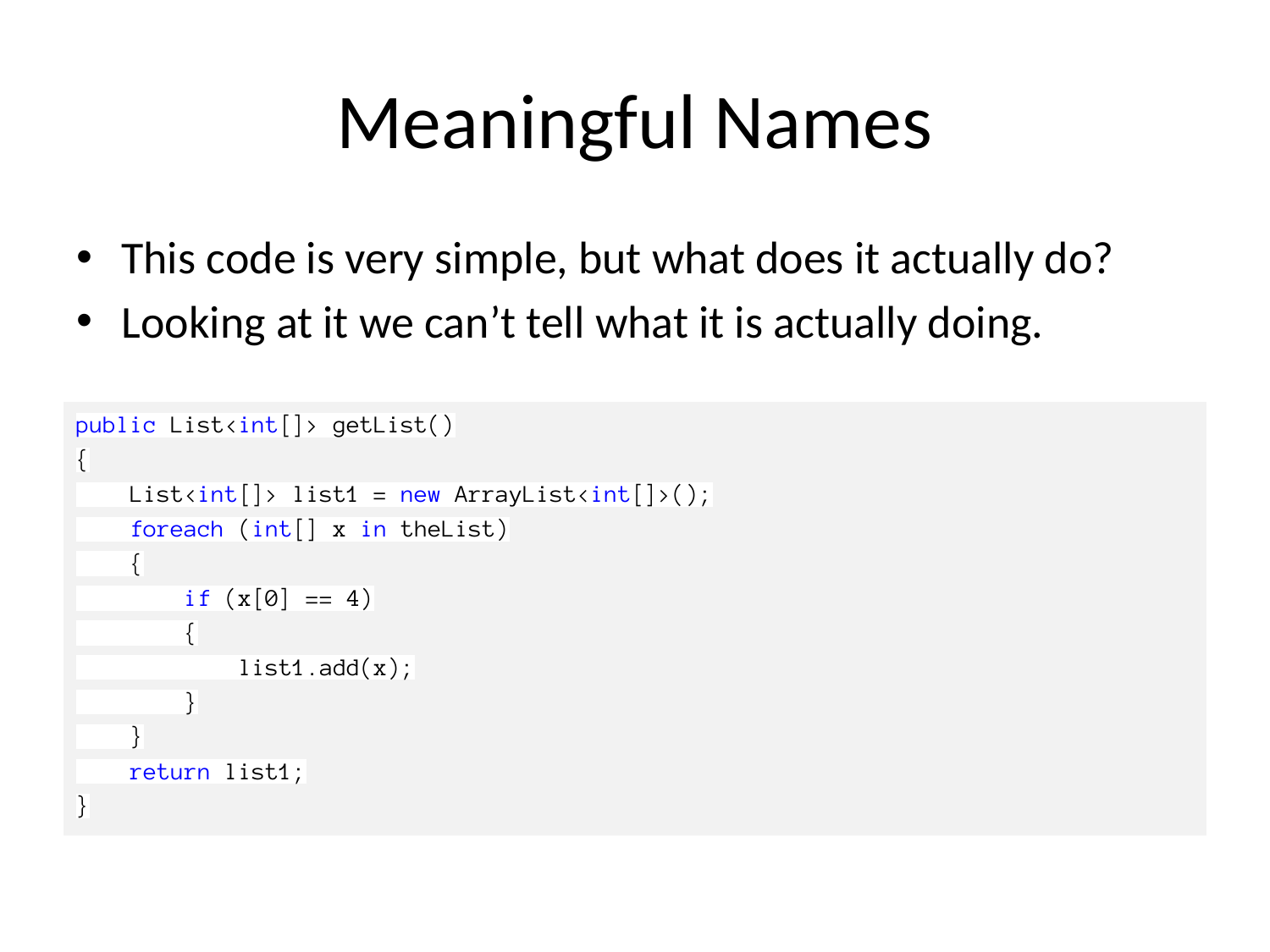

# Meaningful Names
This code is very simple, but what does it actually do?
Looking at it we can’t tell what it is actually doing.
public List<int[]> getList()
{
    List<int[]> list1 = new ArrayList<int[]>();
    foreach (int[] x in theList)
    {
        if (x[0] == 4)
        {
            list1.add(x);
        }
    }
    return list1;
}